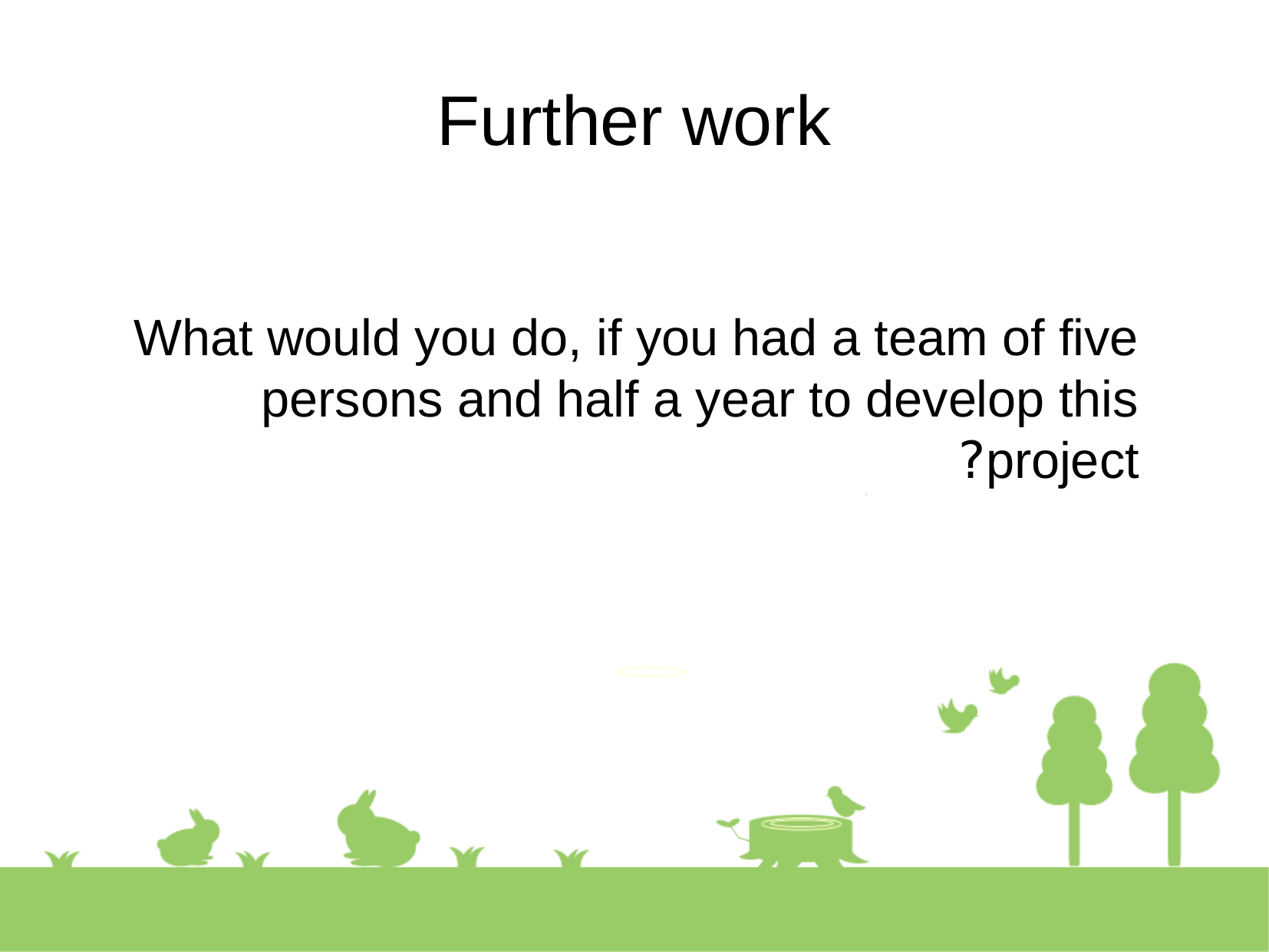

Further work
What would you do, if you had a team of five persons and half a year to develop this project?